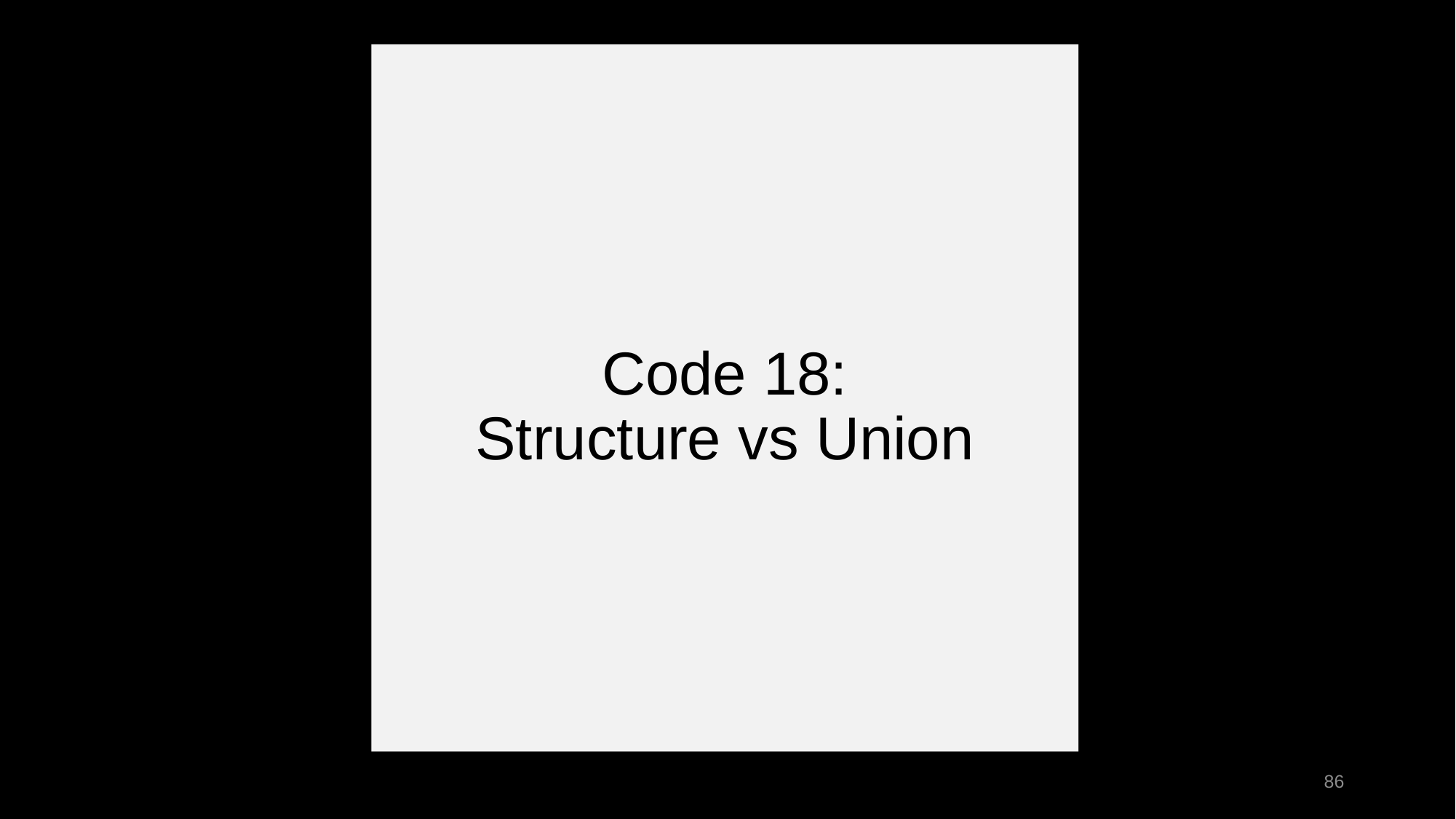

# Code 18: Structure vs Union
86